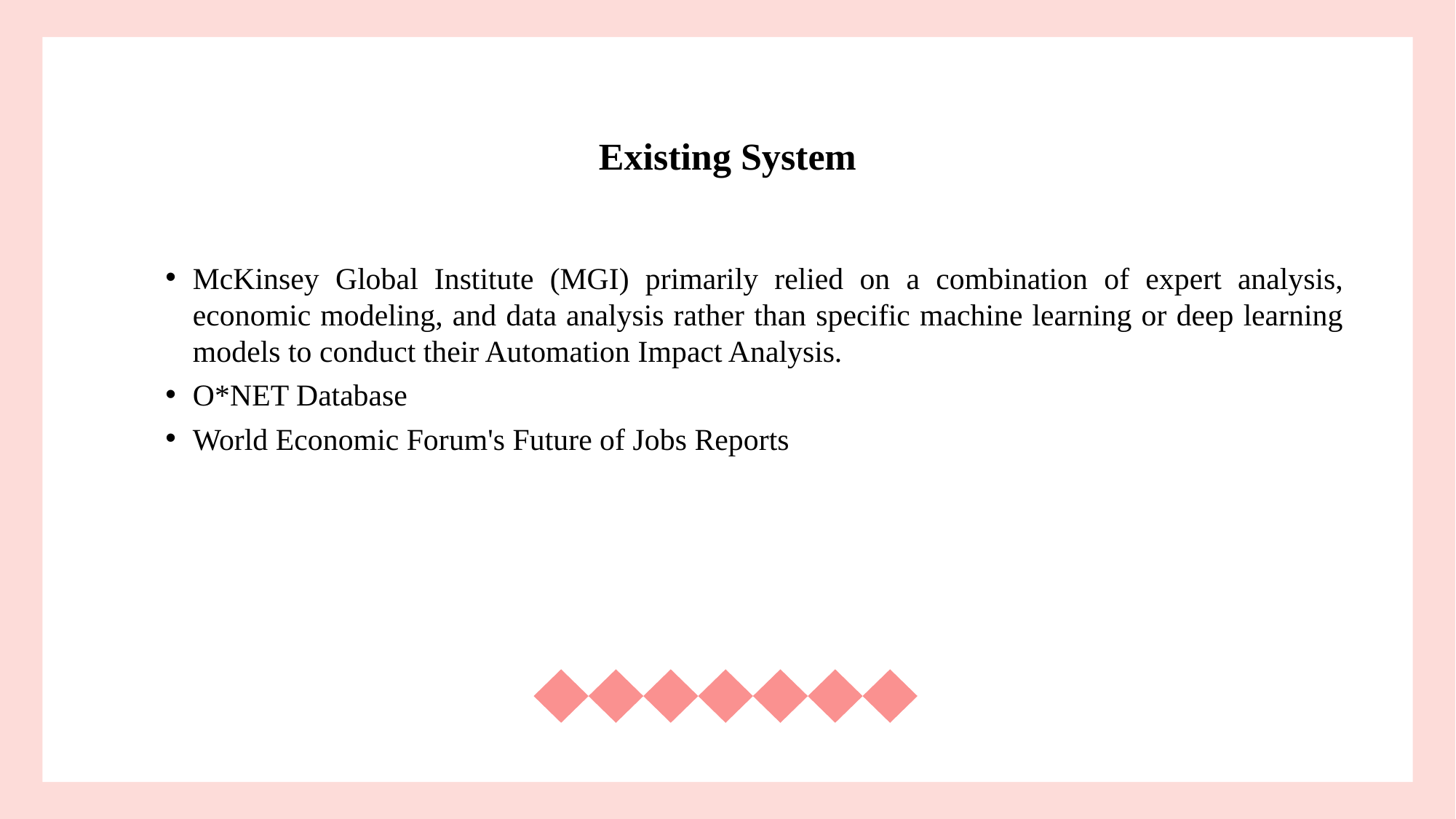

# Existing System
McKinsey Global Institute (MGI) primarily relied on a combination of expert analysis, economic modeling, and data analysis rather than specific machine learning or deep learning models to conduct their Automation Impact Analysis.
O*NET Database
World Economic Forum's Future of Jobs Reports